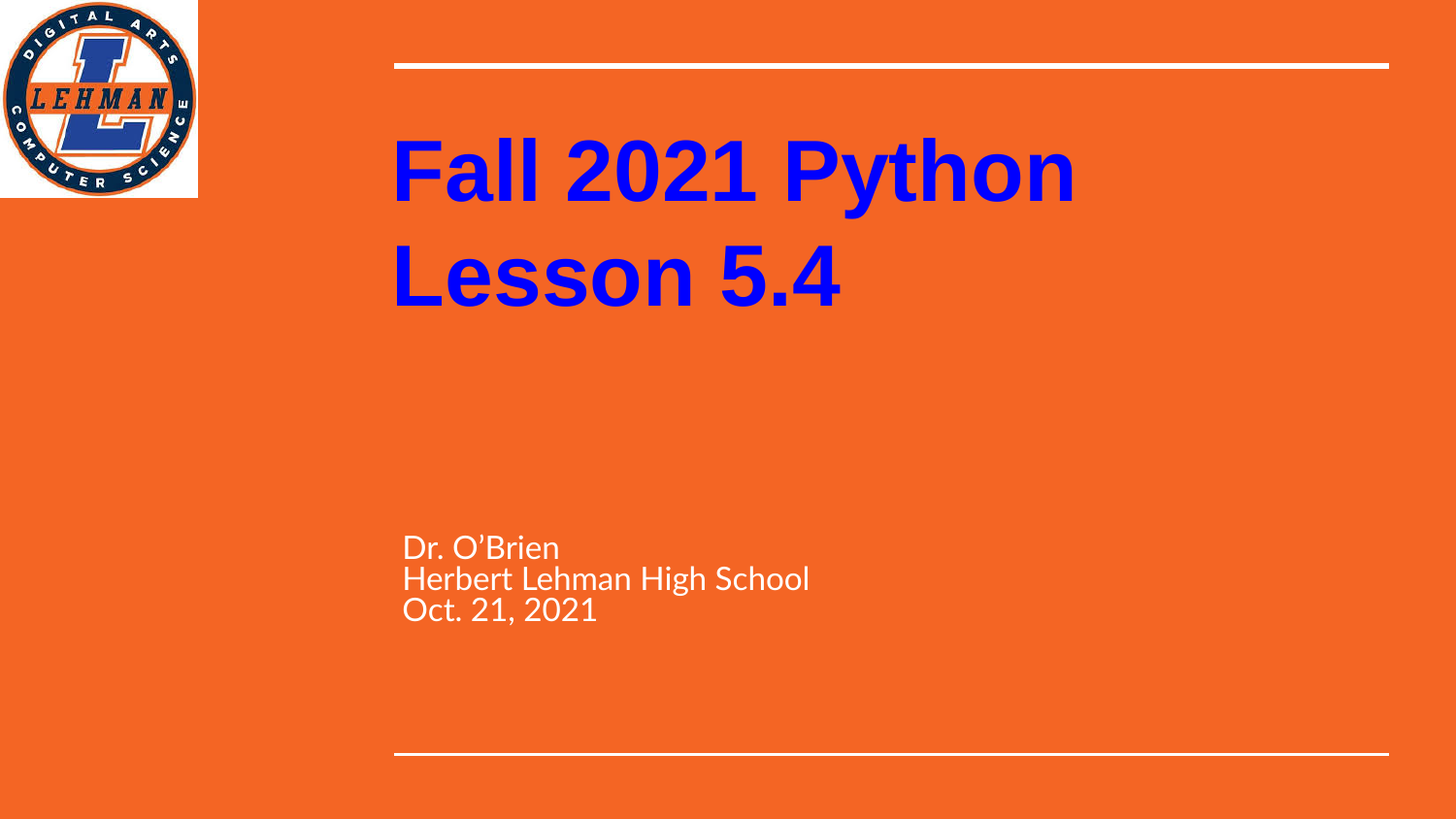

# Fall 2021 Python
Lesson 5.4
Dr. O’Brien
Herbert Lehman High School
Oct. 21, 2021